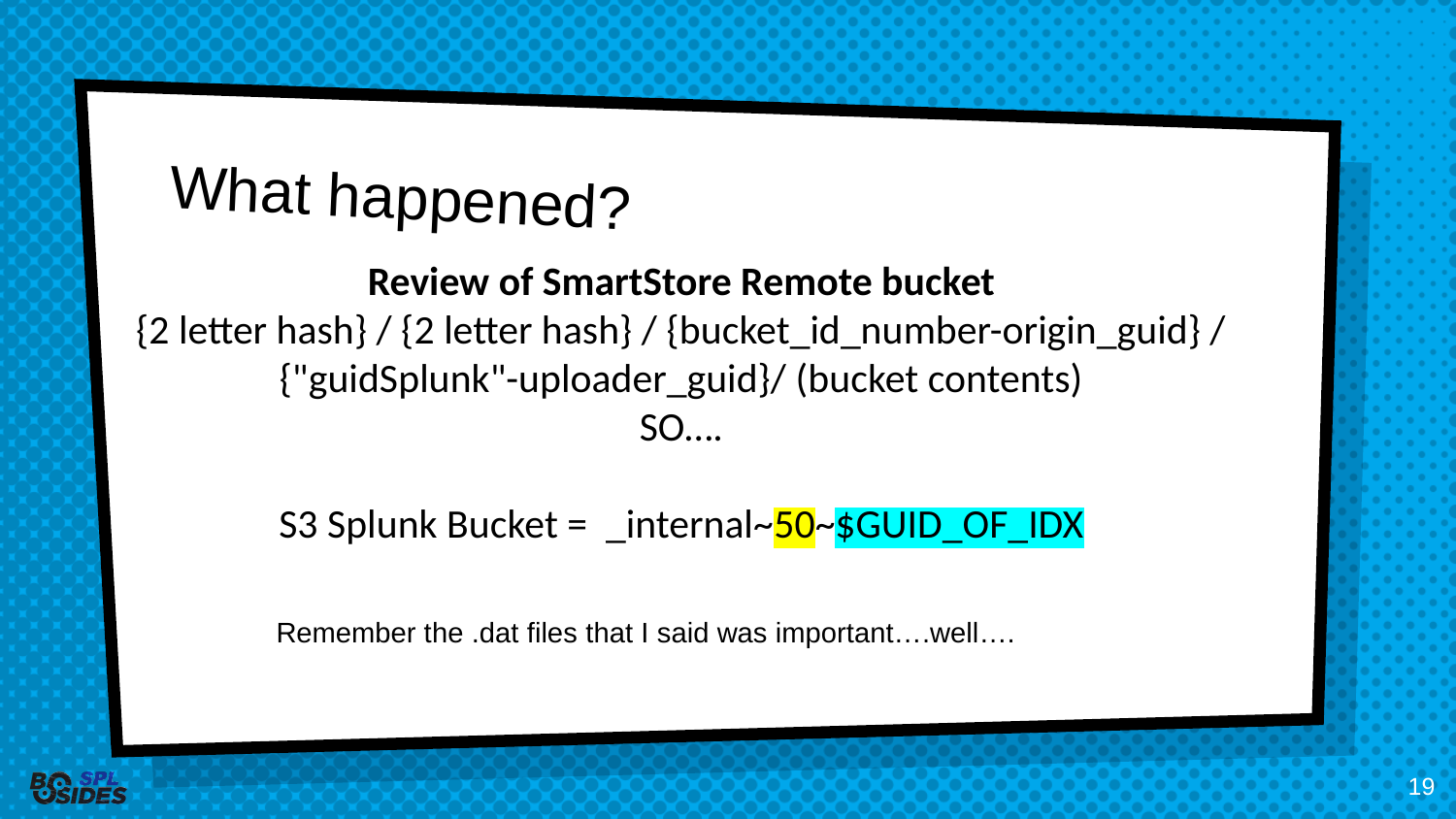

# What happened?

Review of SmartStore Remote bucket
{2 letter hash} / {2 letter hash} / {bucket_id_number-origin_guid} / {"guidSplunk"-uploader_guid}/ (bucket contents)
SO….
S3 Splunk Bucket =  _internal~50~$GUID_OF_IDX
Remember the .dat files that I said was important….well….
19